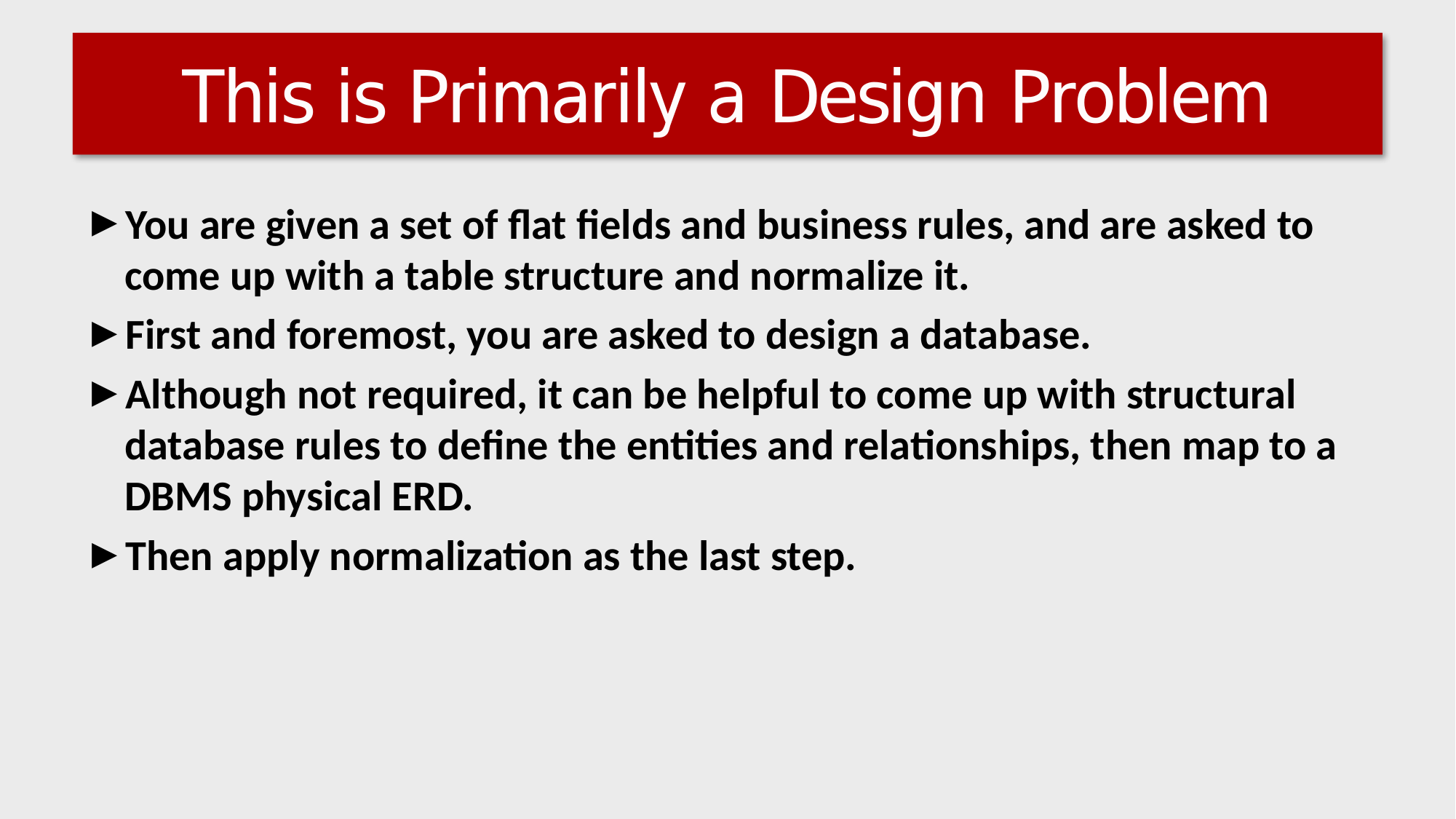

# This is Primarily a Design Problem
You are given a set of flat fields and business rules, and are asked to come up with a table structure and normalize it.
First and foremost, you are asked to design a database.
Although not required, it can be helpful to come up with structural database rules to define the entities and relationships, then map to a DBMS physical ERD.
Then apply normalization as the last step.